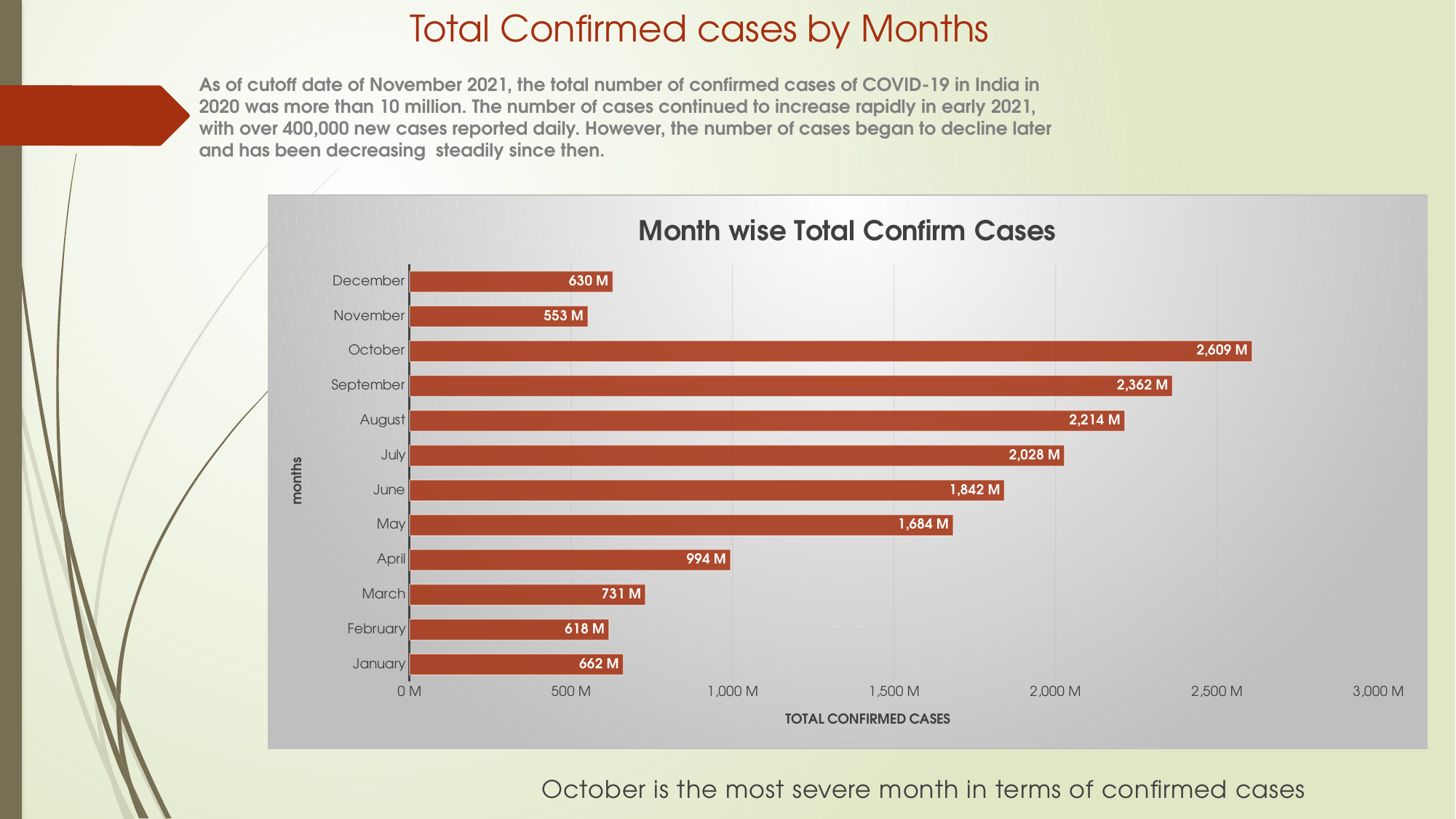

Total Confirmed cases by Months
As of cutoff date of November 2021, the total number of confirmed cases of COVID-19 in India in 2020 was more than 10 million. The number of cases continued to increase rapidly in early 2021, with over 400,000 new cases reported daily. However, the number of cases began to decline later and has been decreasing  steadily since then.

### Chart: Month wise Total Confirm Cases

| Category | Total |
|---|---|
| January | 661768876.0 |
| February | 617503352.0 |
| March | 730781950.0 |
| April | 994012432.0 |
| May | 1683730731.0 |
| June | 1842037776.0 |
| July | 2027818293.0 |
| August | 2214353230.0 |
| September | 2362205125.0 |
| October | 2608869272.0 |
| November | 552515274.0 |
| December | 629970154.0 |
October is the most severe month in terms of confirmed cases